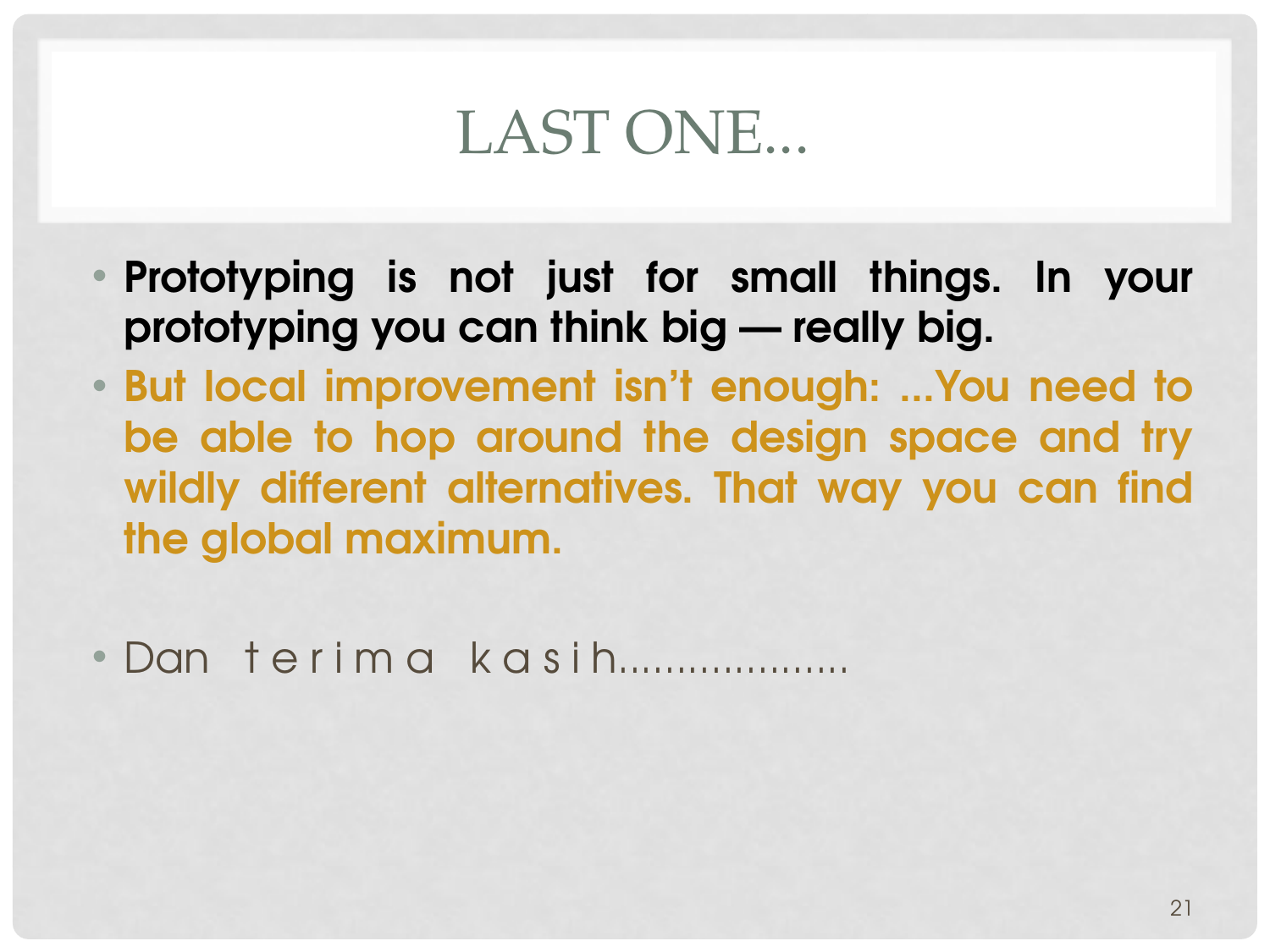

# Last one...
Prototyping is not just for small things. In your prototyping you can think big — really big.
But local improvement isn’t enough: ...You need to be able to hop around the design space and try wildly different alternatives. That way you can find the global maximum.

Dan   t e r i m a   k a s i h....................
21